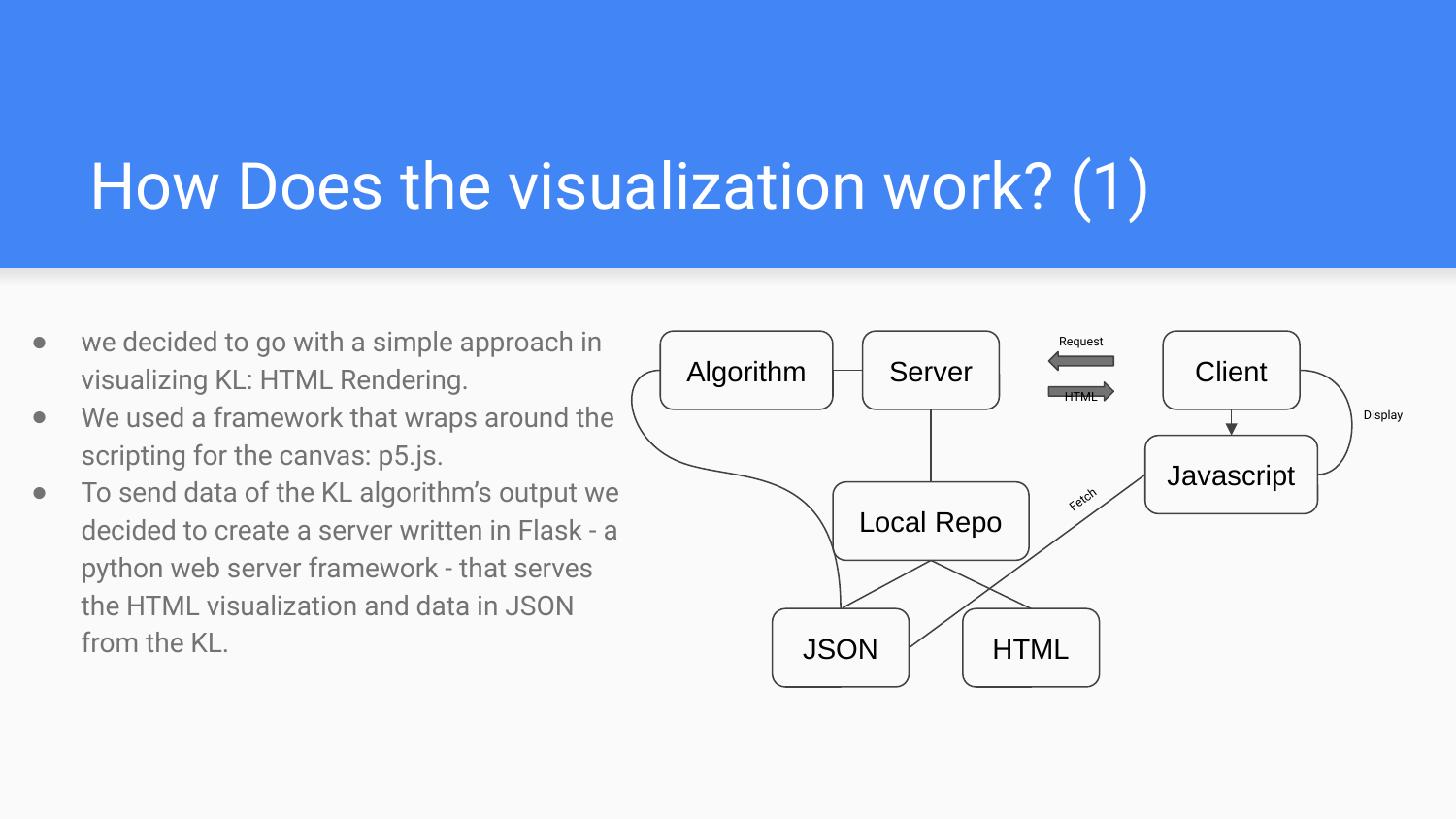

# How Does the visualization work? (1)
we decided to go with a simple approach in visualizing KL: HTML Rendering.
We used a framework that wraps around the scripting for the canvas: p5.js.
To send data of the KL algorithm’s output we decided to create a server written in Flask - a python web server framework - that serves the HTML visualization and data in JSON from the KL.
Request
Algorithm
Server
Client

HTML

Display
Javascript
Local Repo
Fetch
JSON
HTML